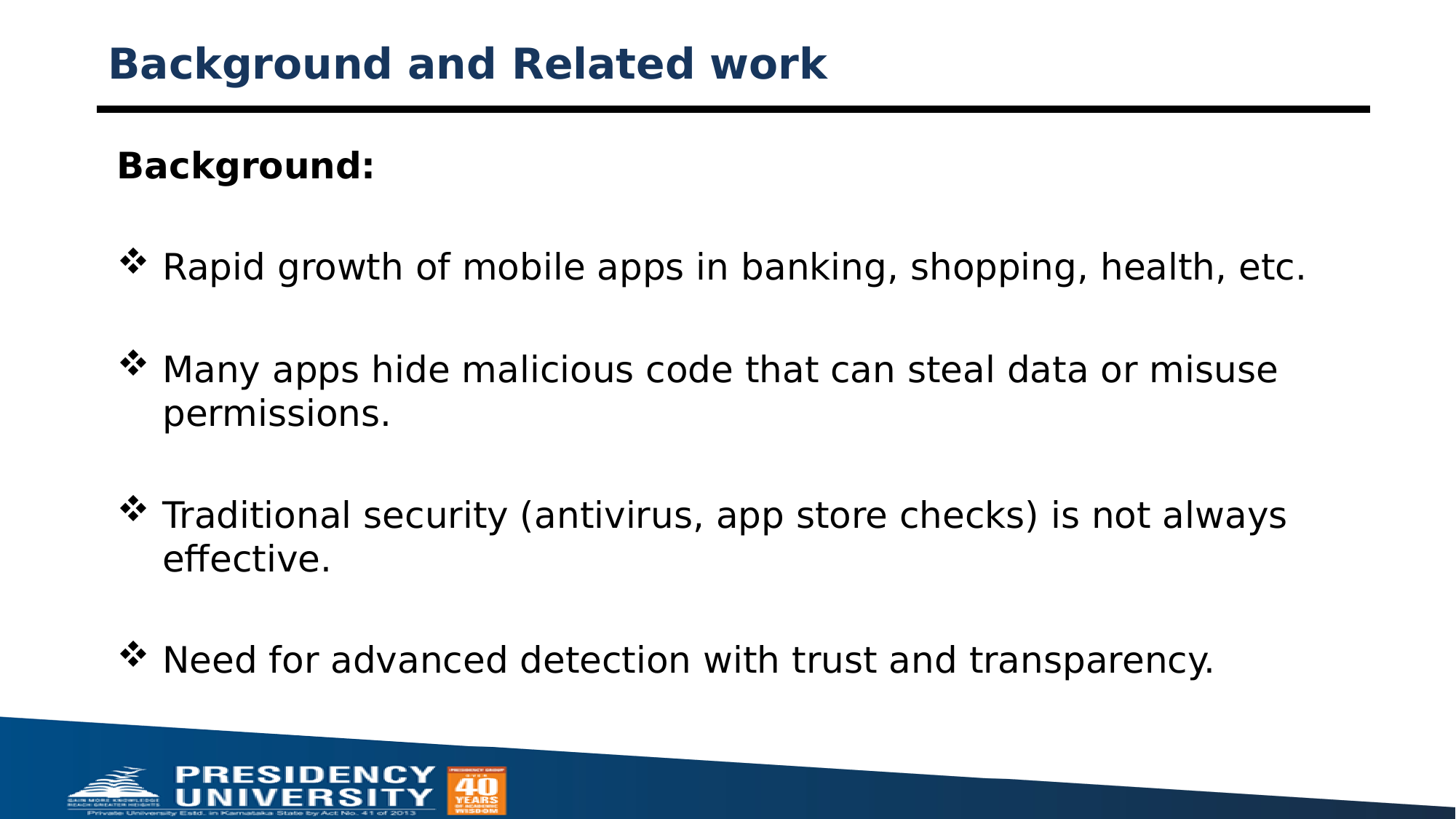

# Background and Related work
Background:

Rapid growth of mobile apps in banking, shopping, health, etc.

Many apps hide malicious code that can steal data or misuse permissions.

Traditional security (antivirus, app store checks) is not always effective.

Need for advanced detection with trust and transparency.